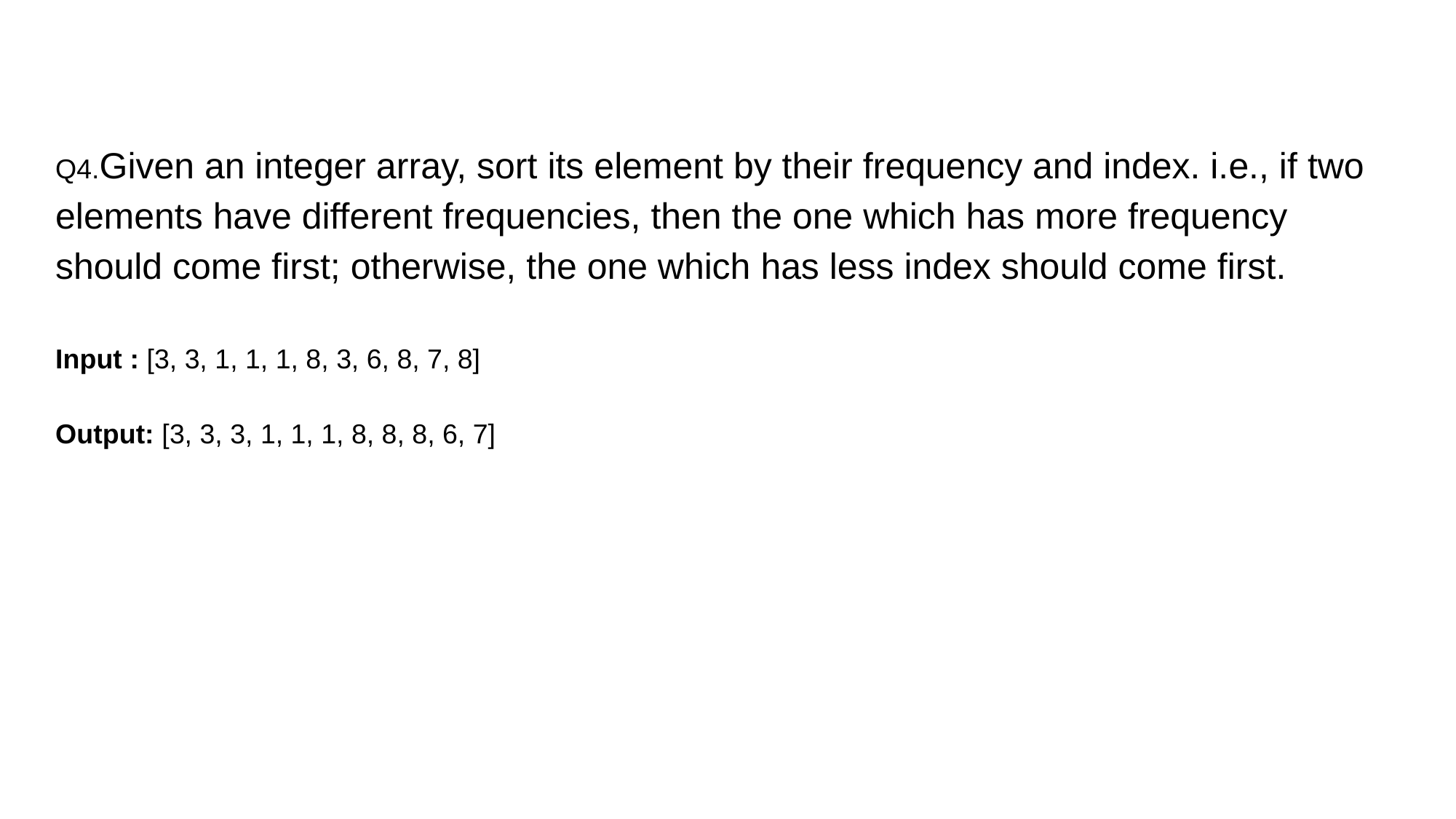

Q4.Given an integer array, sort its element by their frequency and index. i.e., if two elements have different frequencies, then the one which has more frequency should come first; otherwise, the one which has less index should come first.

Input : [3, 3, 1, 1, 1, 8, 3, 6, 8, 7, 8]

Output: [3, 3, 3, 1, 1, 1, 8, 8, 8, 6, 7]